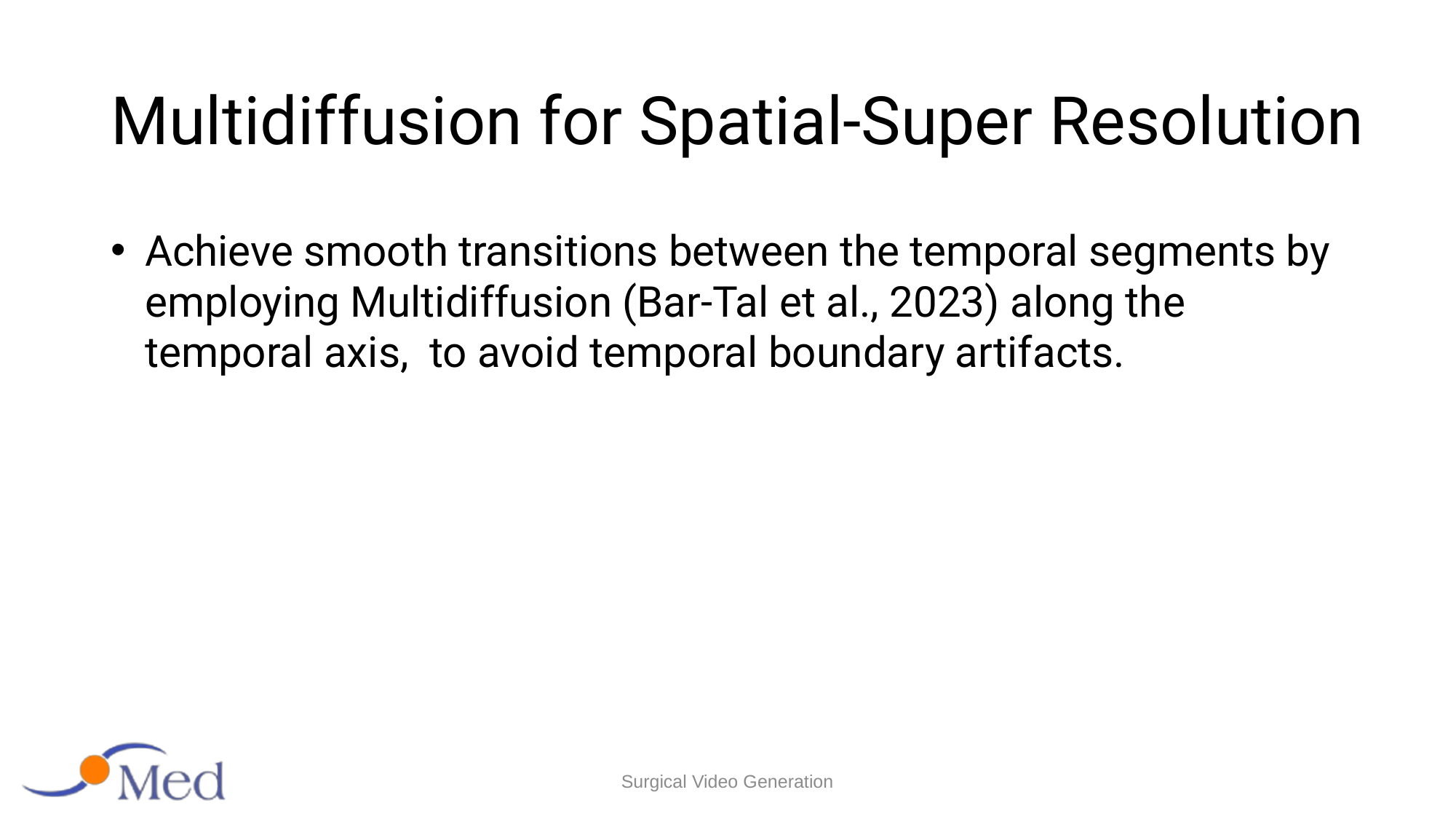

# Multidiffusion for Spatial-Super Resolution
Achieve smooth transitions between the temporal segments by employing Multidiffusion (Bar-Tal et al., 2023) along the temporal axis,  to avoid temporal boundary artifacts.

Surgical Video Generation
9